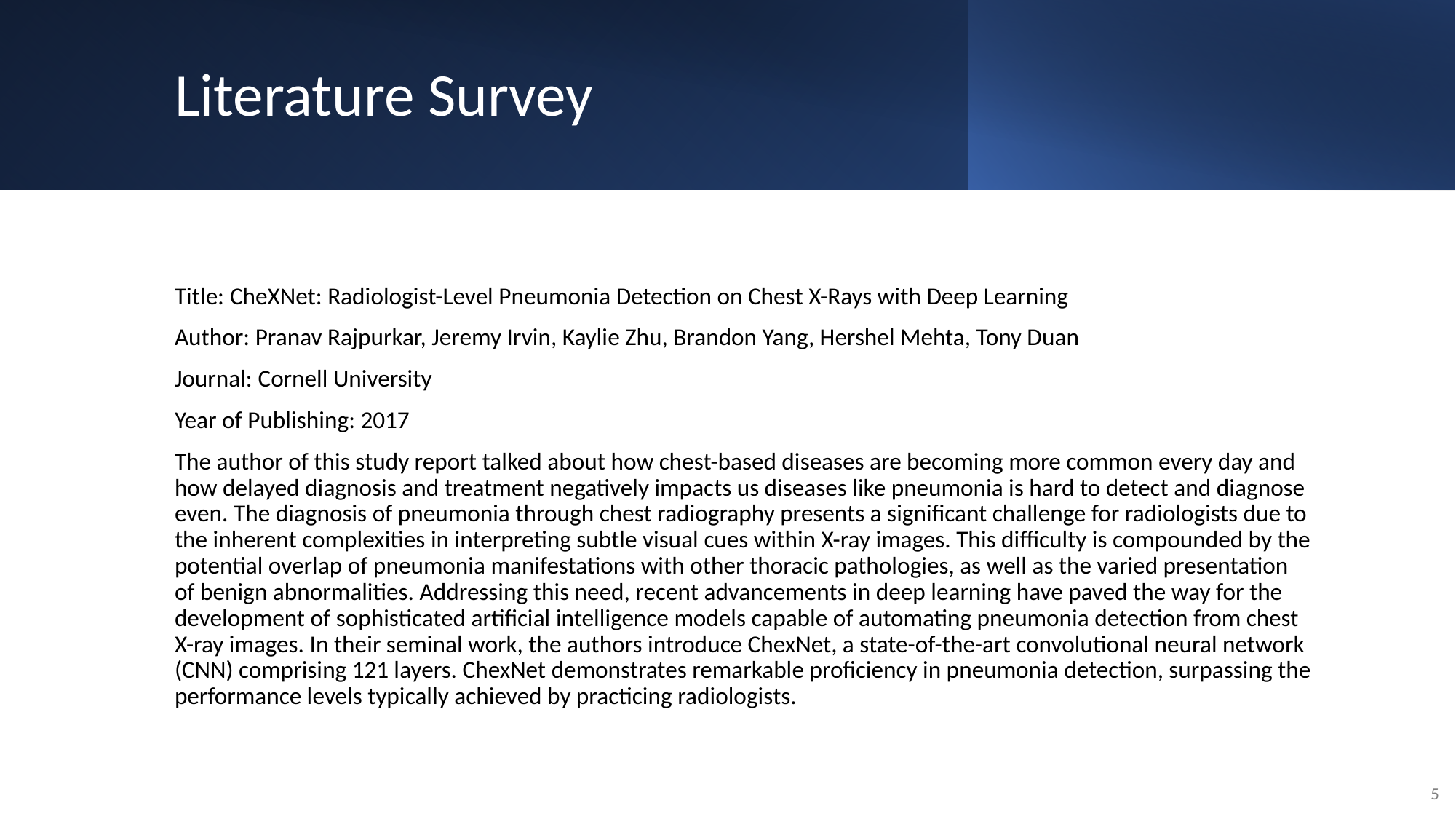

# Literature Survey
Title: CheXNet: Radiologist-Level Pneumonia Detection on Chest X-Rays with Deep Learning
Author: Pranav Rajpurkar, Jeremy Irvin, Kaylie Zhu, Brandon Yang, Hershel Mehta, Tony Duan
Journal: Cornell University
Year of Publishing: 2017
The author of this study report talked about how chest-based diseases are becoming more common every day and how delayed diagnosis and treatment negatively impacts us diseases like pneumonia is hard to detect and diagnose even. The diagnosis of pneumonia through chest radiography presents a significant challenge for radiologists due to the inherent complexities in interpreting subtle visual cues within X-ray images. This difficulty is compounded by the potential overlap of pneumonia manifestations with other thoracic pathologies, as well as the varied presentation of benign abnormalities. Addressing this need, recent advancements in deep learning have paved the way for the development of sophisticated artificial intelligence models capable of automating pneumonia detection from chest X-ray images. In their seminal work, the authors introduce ChexNet, a state-of-the-art convolutional neural network (CNN) comprising 121 layers. ChexNet demonstrates remarkable proficiency in pneumonia detection, surpassing the performance levels typically achieved by practicing radiologists.

5